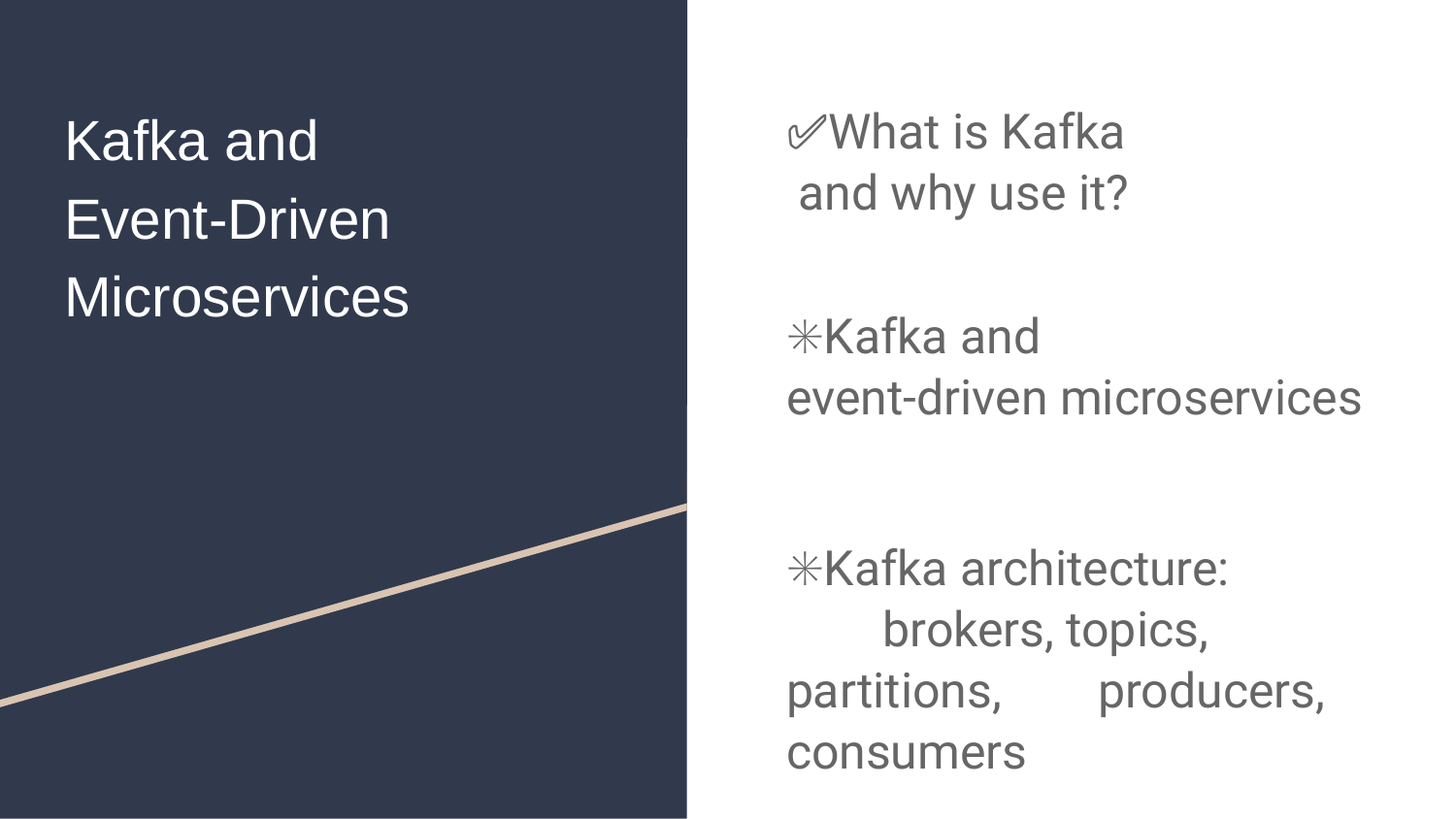

# Kafka and Event-Driven Microservices
✅What is Kafka
 and why use it?
✳️Kafka and
event-driven microservices

✳️Kafka architecture:                        brokers, topics, partitions,        producers, consumers